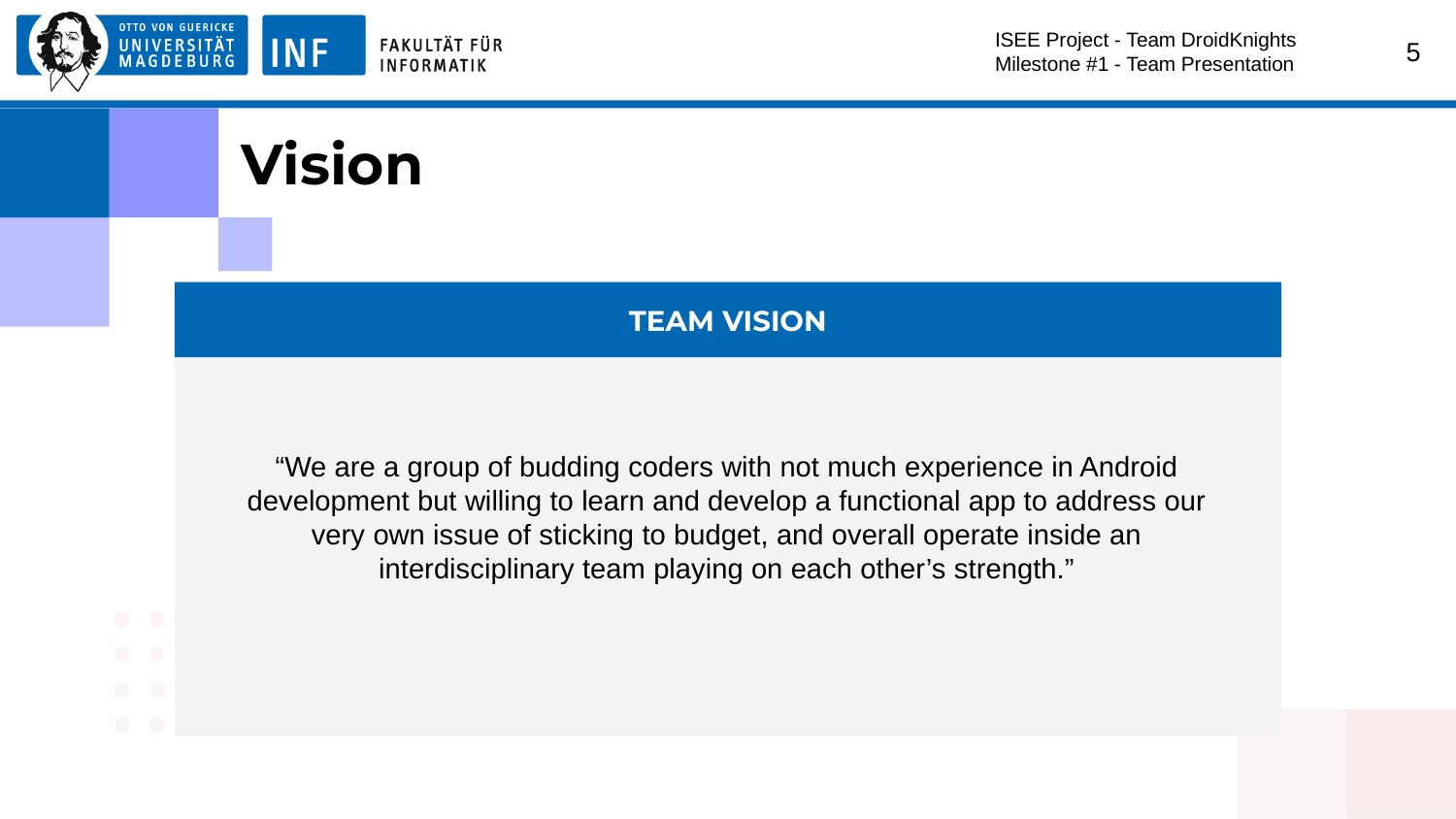

ISEE Project - Team DroidKnights
Milestone #1 - Team Presentation
5
# Vision
TEAM VISION

“We are a group of budding coders with not much experience in Android development but willing to learn and develop a functional app to address our very own issue of sticking to budget, and overall operate inside an interdisciplinary team playing on each other’s strength.”